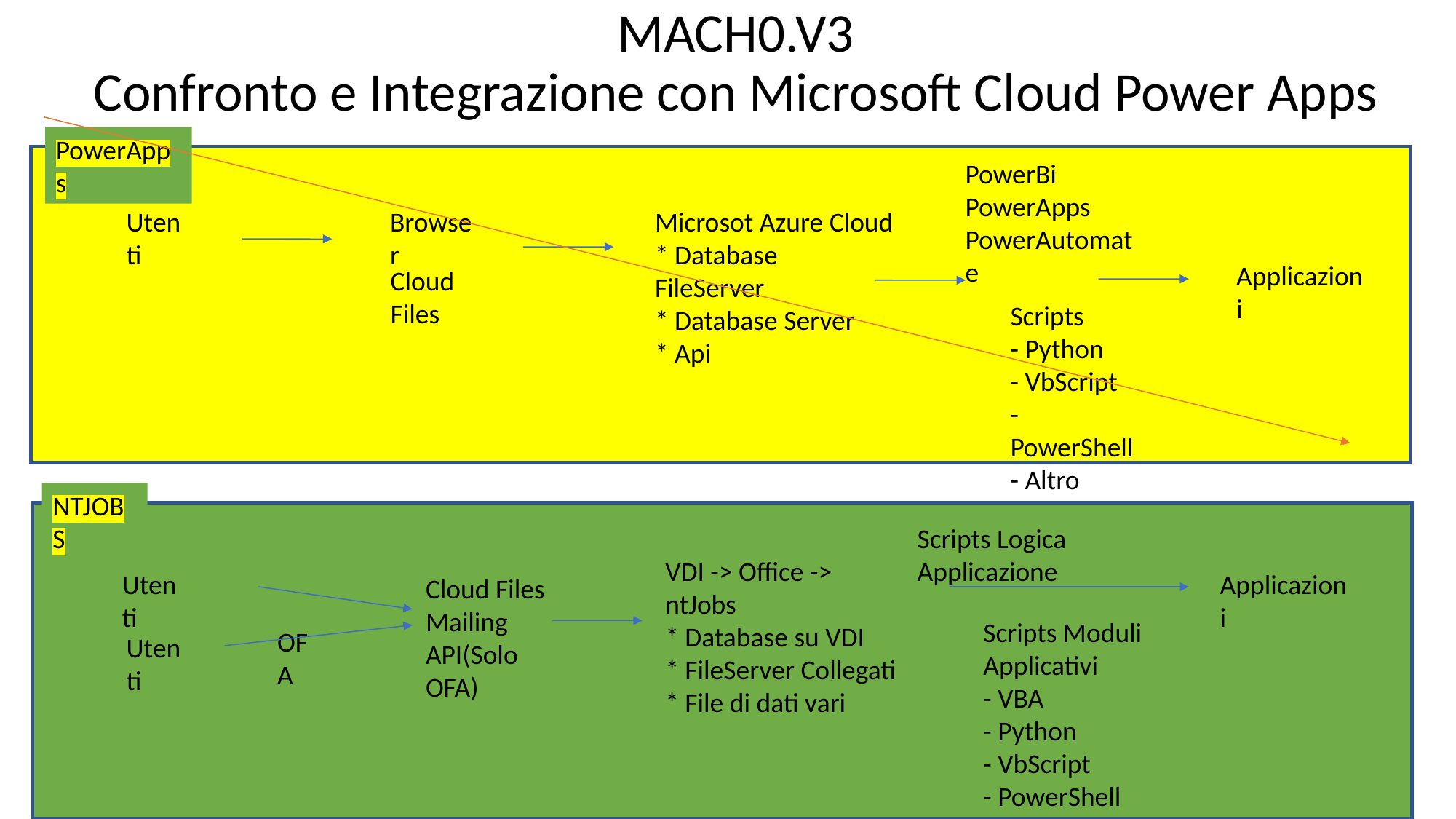

MACH0.V3
Confronto e Integrazione con Microsoft Cloud Power Apps

PowerApps

PowerBi
PowerApps
PowerAutomate
Utenti
Browser
Microsot Azure Cloud
* Database FileServer
* Database Server
* Api

Applicazioni
Cloud Files

Scripts
- Python
- VbScript
- PowerShell
- Altro
NTJOBS

Scripts Logica Applicazione
VDI -> Office -> ntJobs
* Database su VDI
* FileServer Collegati
* File di dati vari
Utenti
Applicazioni
Cloud Files
Mailing
API(Solo OFA)

Scripts Moduli Applicativi
- VBA
- Python
- VbScript
- PowerShell
- AutoIt-Altro
OFA

Utenti